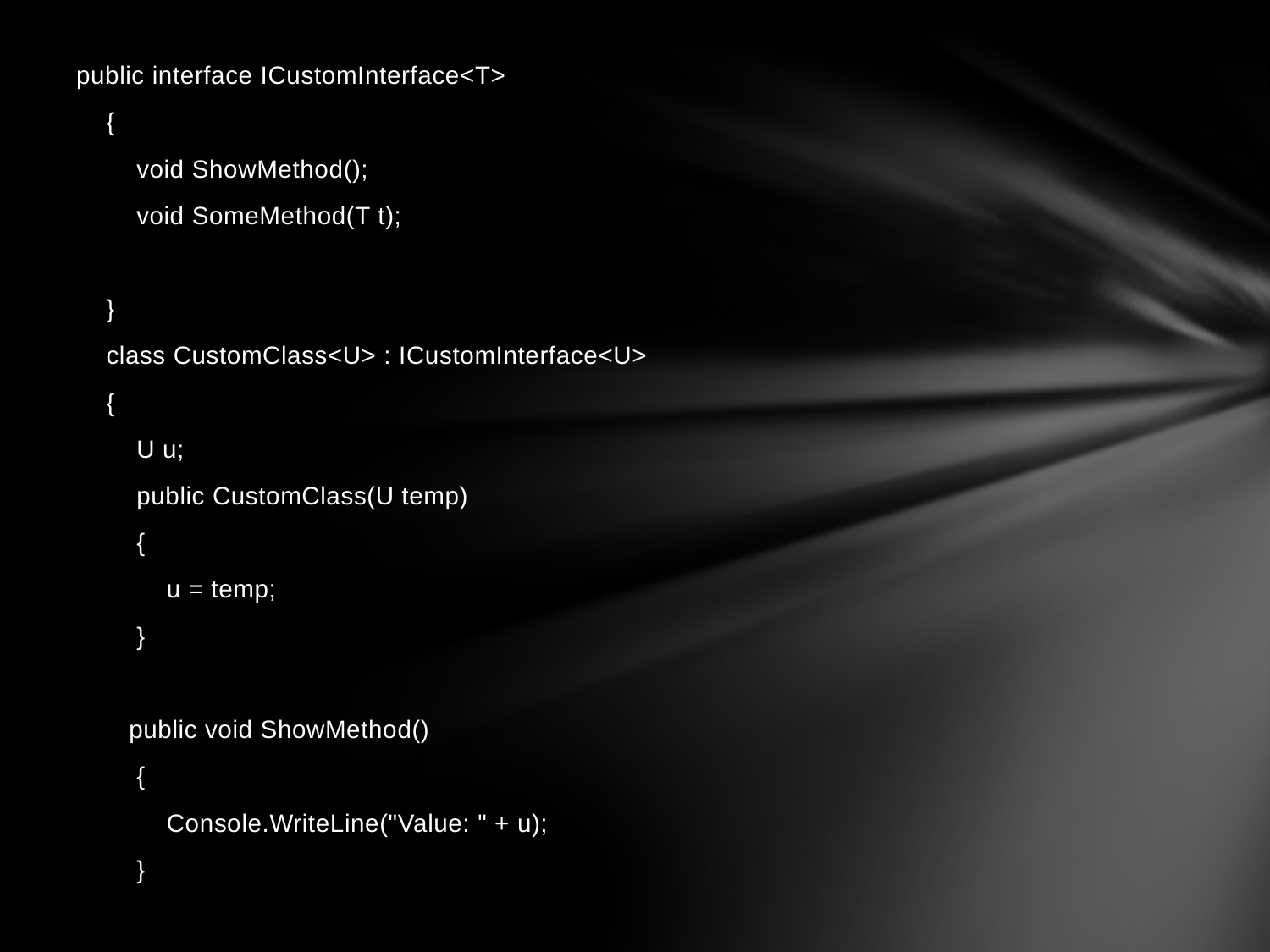

public interface ICustomInterface<T>
    {
        void ShowMethod();
        void SomeMethod(T t);

    }
    class CustomClass<U> : ICustomInterface<U>
    {
        U u;
        public CustomClass(U temp)
        {
            u = temp;
        }

       public void ShowMethod()
        {
            Console.WriteLine("Value: " + u);
        }